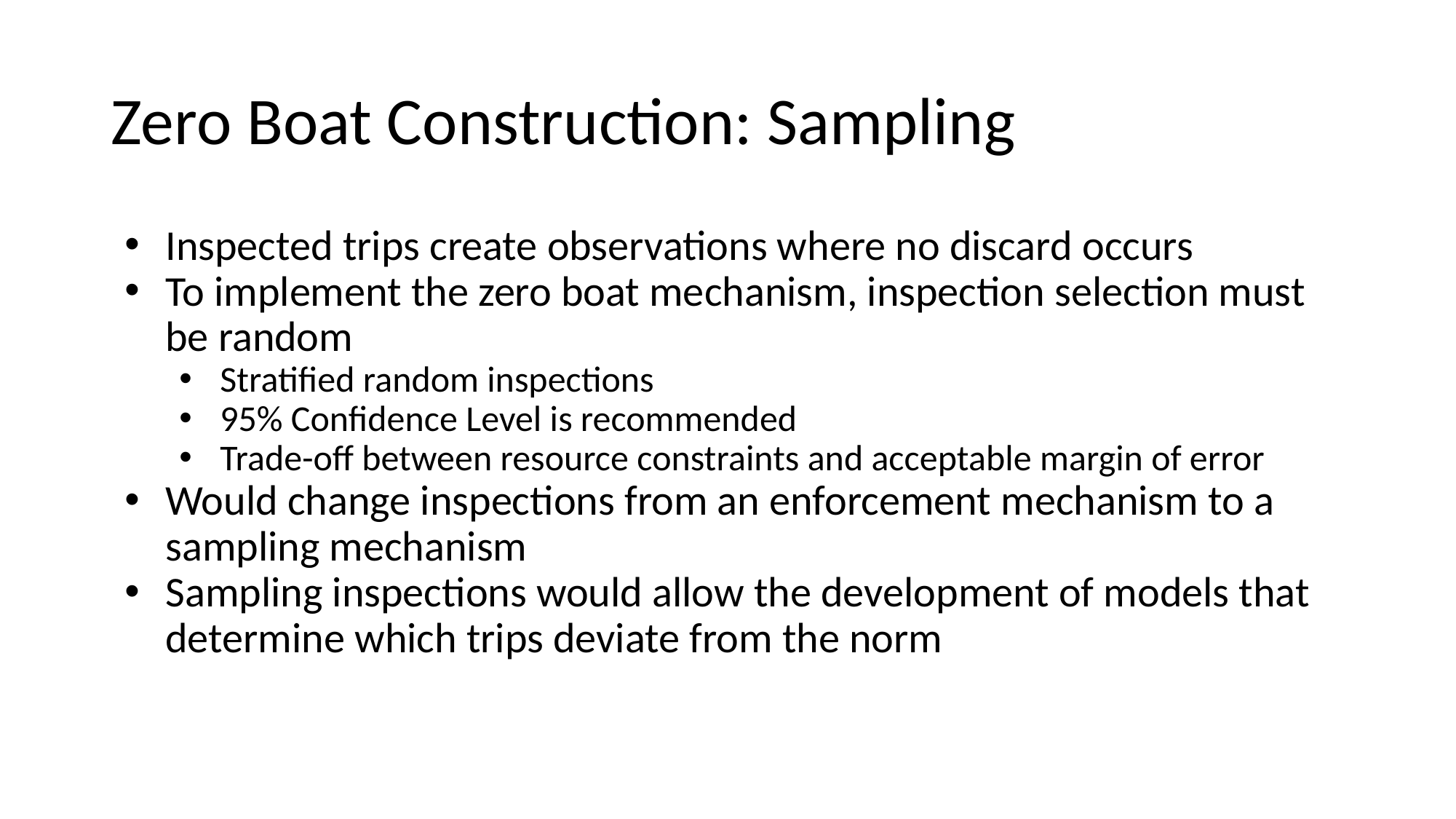

# Zero Boat Construction: Sampling
Inspected trips create observations where no discard occurs
To implement the zero boat mechanism, inspection selection must be random
Stratified random inspections
95% Confidence Level is recommended
Trade-off between resource constraints and acceptable margin of error
Would change inspections from an enforcement mechanism to a sampling mechanism
Sampling inspections would allow the development of models that determine which trips deviate from the norm